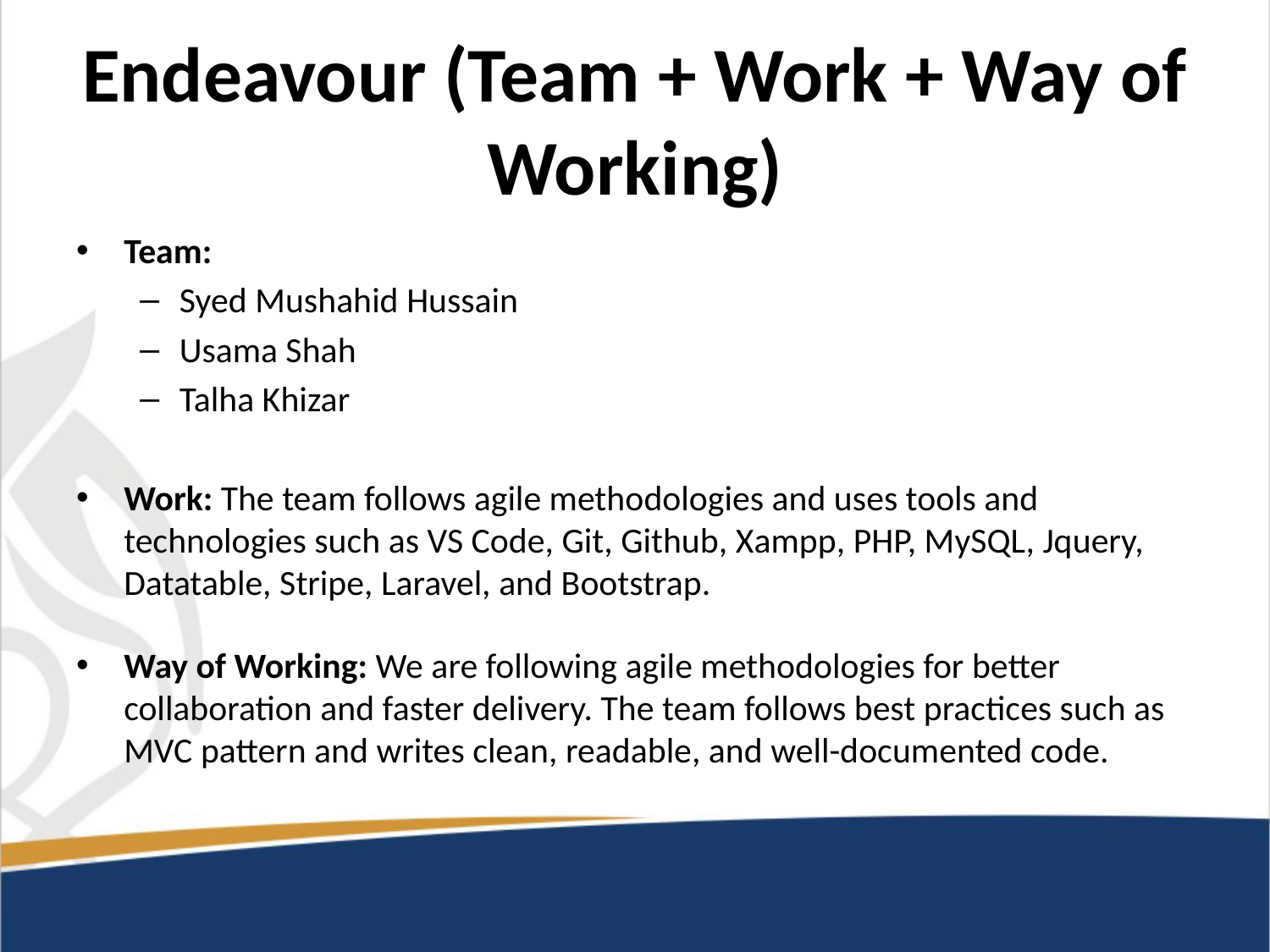

# Endeavour (Team + Work + Way of Working)
Team:
Syed Mushahid Hussain
Usama Shah
Talha Khizar

Work: The team follows agile methodologies and uses tools and technologies such as VS Code, Git, Github, Xampp, PHP, MySQL, Jquery, Datatable, Stripe, Laravel, and Bootstrap.
Way of Working: We are following agile methodologies for better collaboration and faster delivery. The team follows best practices such as MVC pattern and writes clean, readable, and well-documented code.